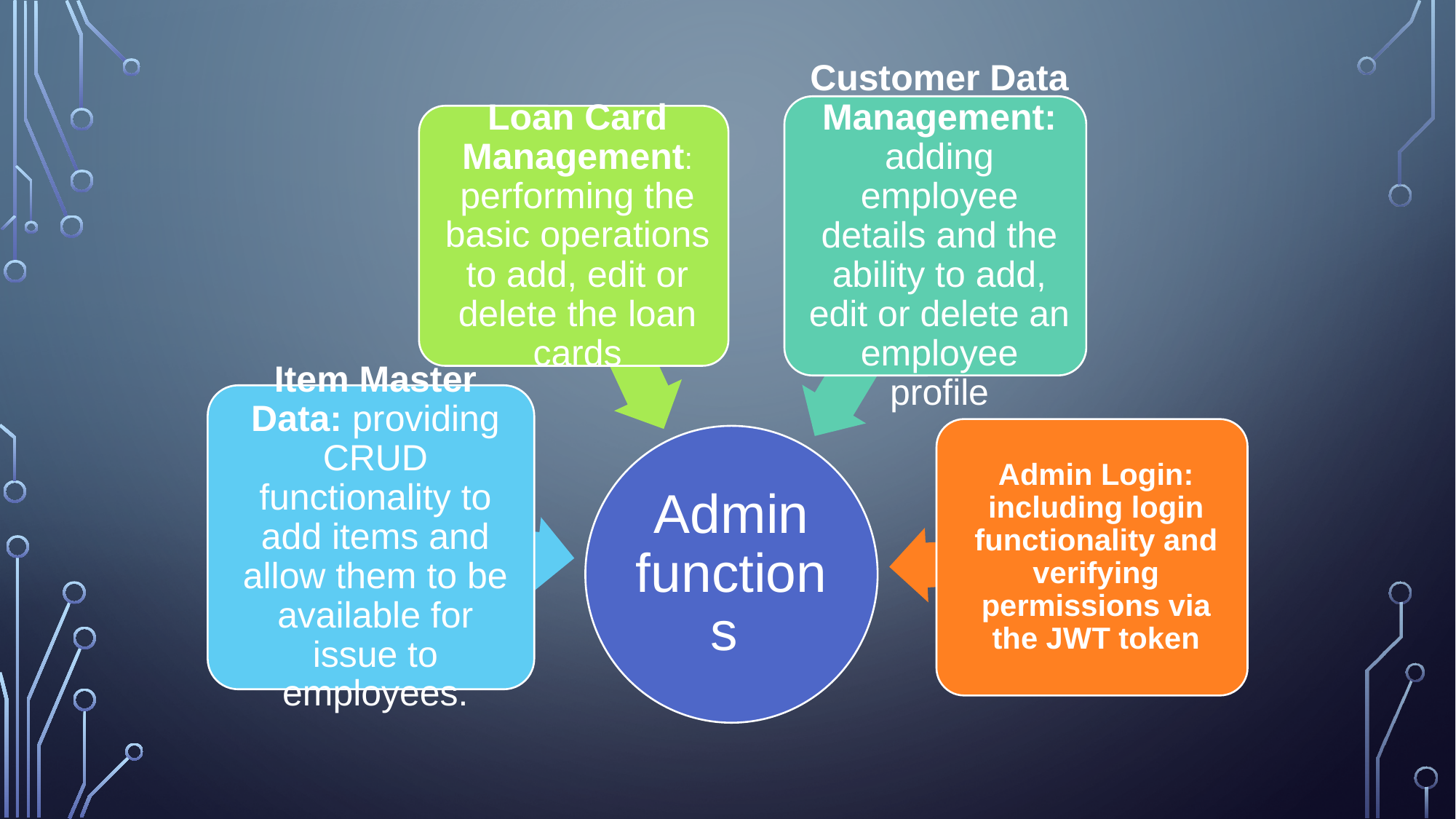

Admin functions
Item Master Data: providing CRUD functionality to add items and allow them to be available for issue to employees.
Loan Card Management: performing the basic operations to add, edit or delete the loan cards
Customer Data Management: adding employee details and the ability to add, edit or delete an employee profile
Admin Login: including login functionality and verifying permissions via the JWT token